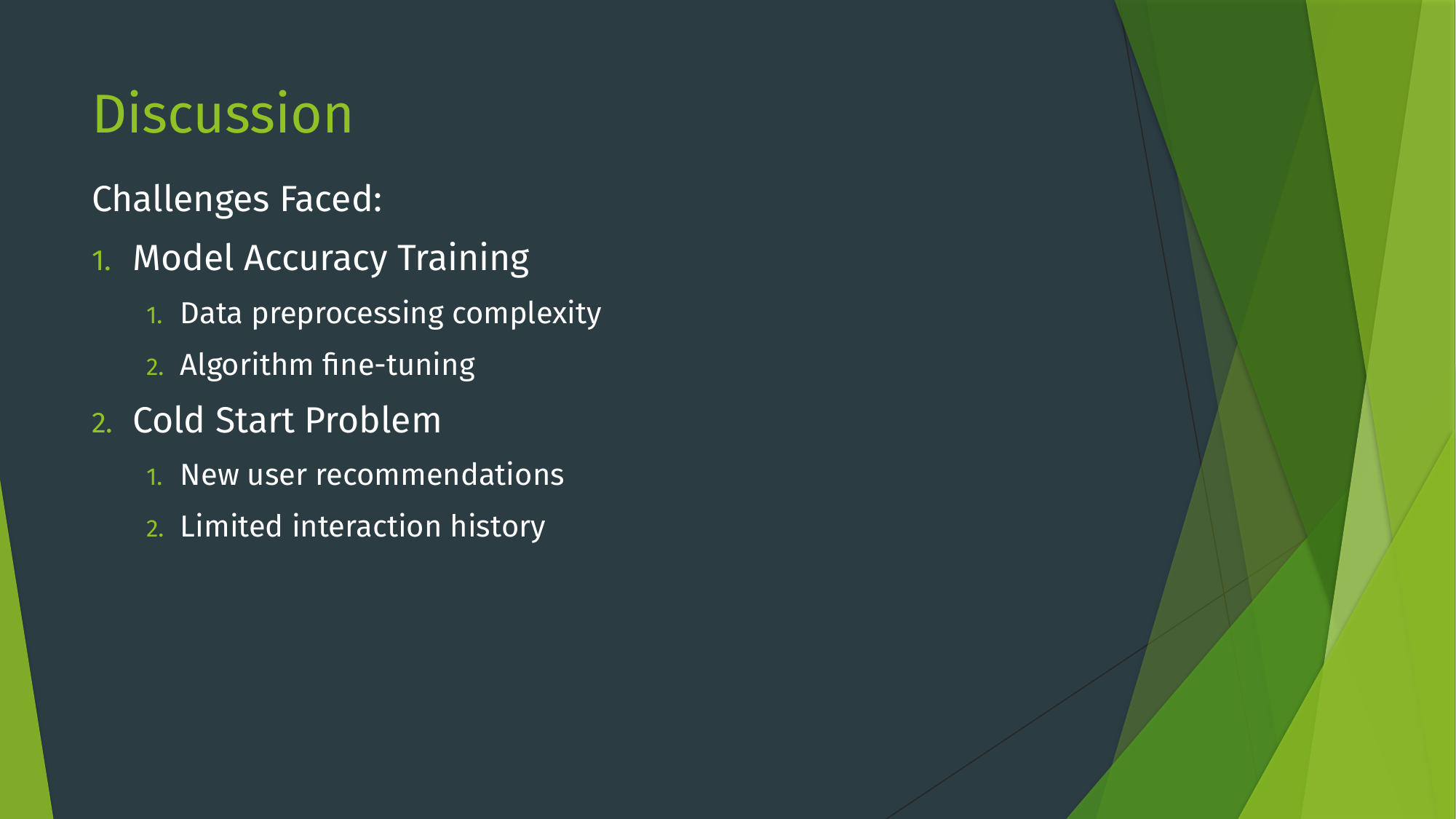

# Discussion
Challenges Faced:
Model Accuracy Training
Data preprocessing complexity
Algorithm fine-tuning
Cold Start Problem
New user recommendations
Limited interaction history